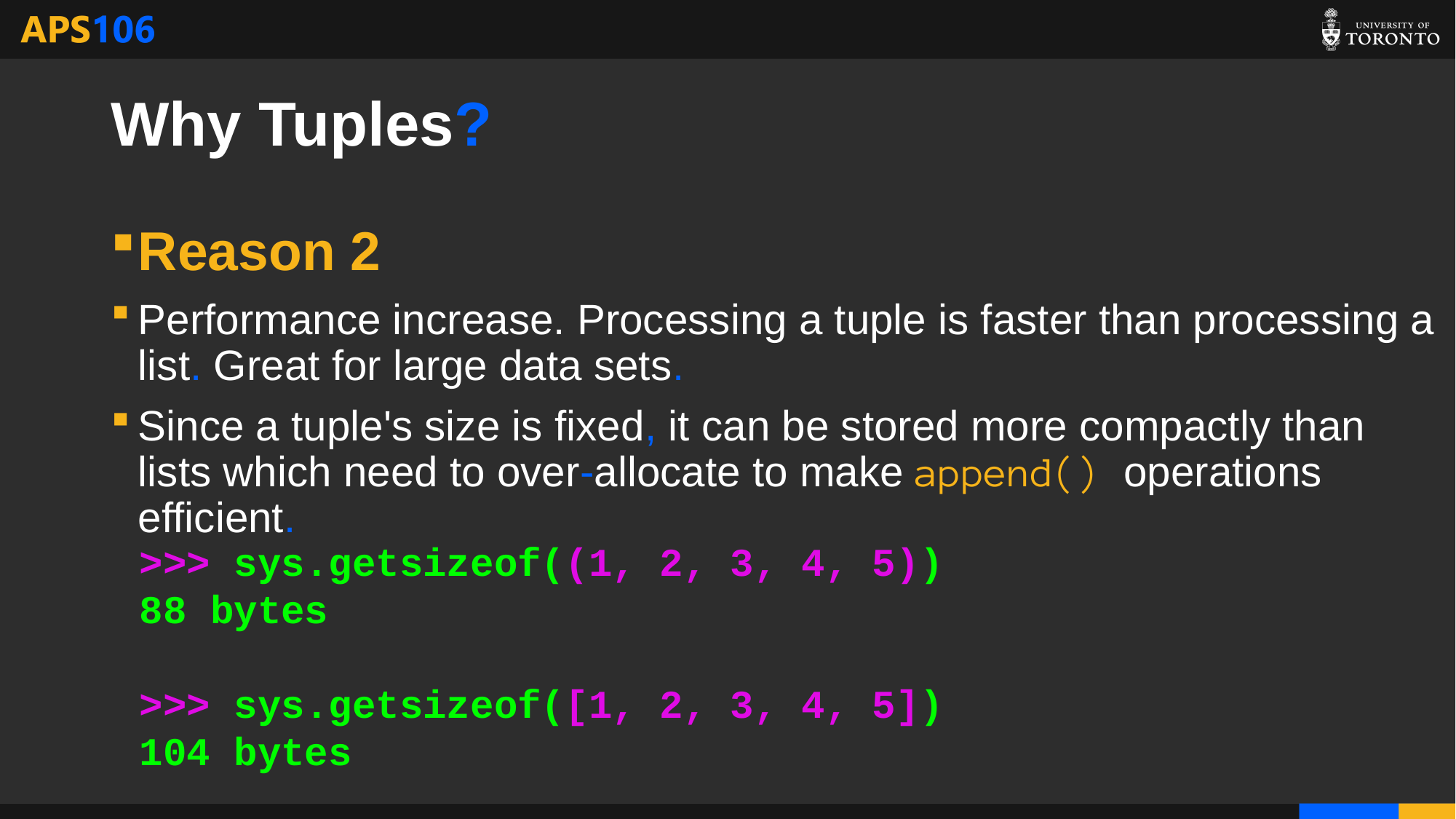

# Why Tuples?
Reason 2
Performance increase. Processing a tuple is faster than processing a list. Great for large data sets.
Since a tuple's size is fixed, it can be stored more compactly than lists which need to over-allocate to make append() operations efficient.

>>> sys.getsizeof((1, 2, 3, 4, 5))
88 bytes

>>> sys.getsizeof([1, 2, 3, 4, 5])
104 bytes